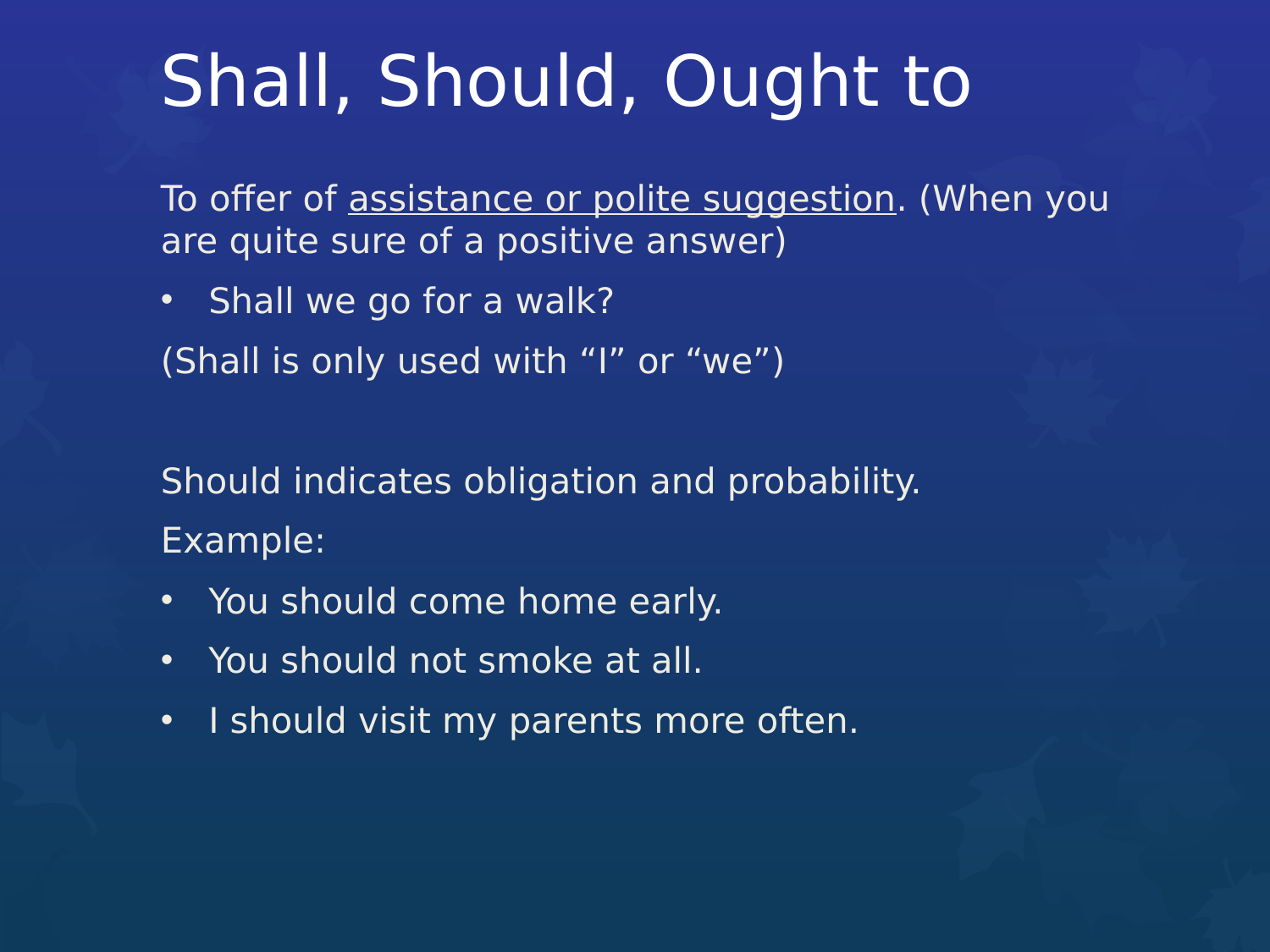

# Shall, Should, Ought to
To offer of assistance or polite suggestion. (When you are quite sure of a positive answer)
Shall we go for a walk?
(Shall is only used with “I” or “we”)

Should indicates obligation and probability.
Example:
You should come home early.
You should not smoke at all.
I should visit my parents more often.